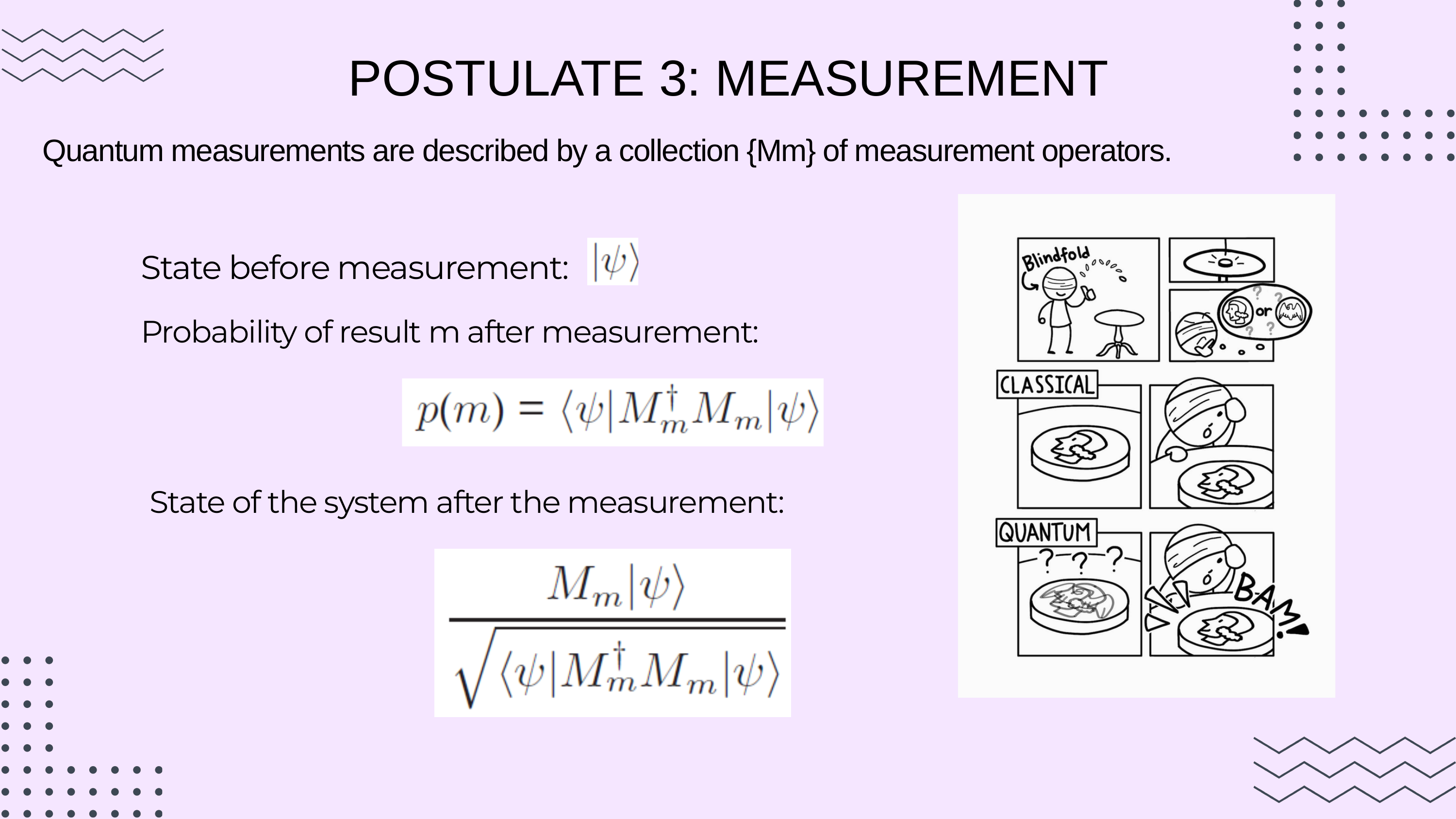

POSTULATE 3: MEASUREMENT
Quantum measurements are described by a collection {Mm} of measurement operators.

State before measurement:

Probability of result m after measurement:

 State of the system after the measurement: